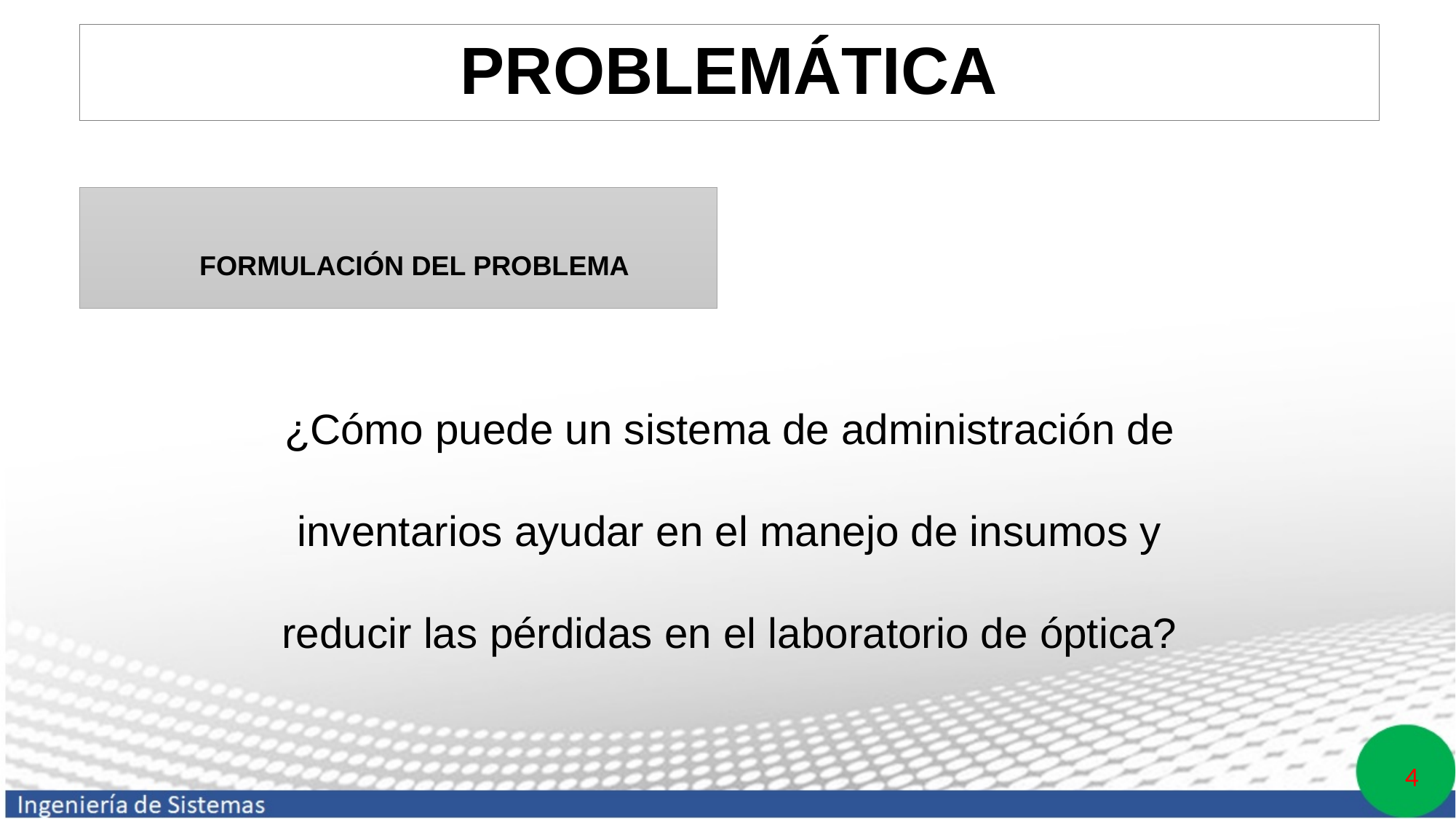

# PROBLEMÁTICA
FORMULACIÓN DEL PROBLEMA
¿Cómo puede un sistema de administración de inventarios ayudar en el manejo de insumos y reducir las pérdidas en el laboratorio de óptica?
4